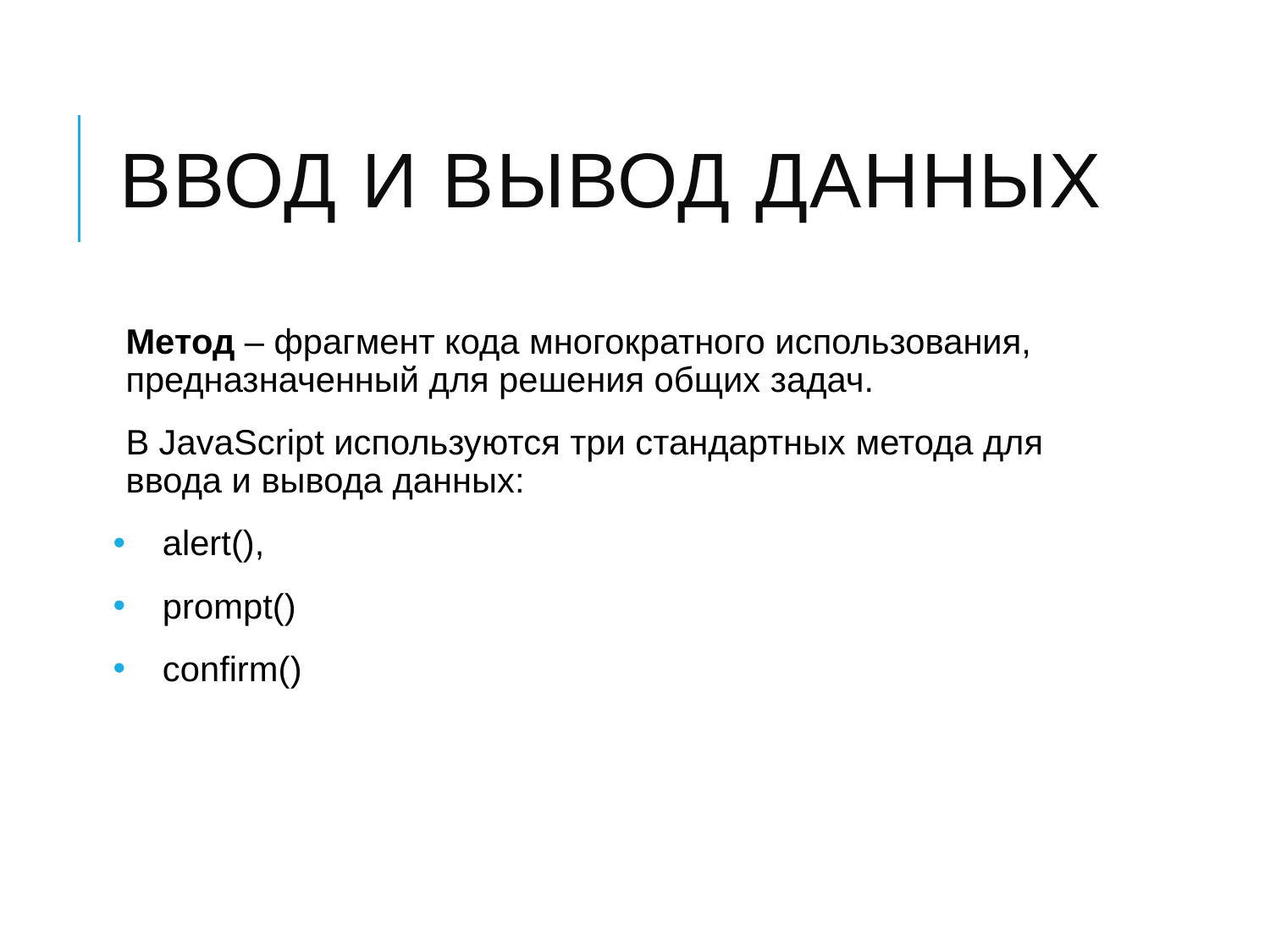

# Ввод и вывод данных
Метод – фрагмент кода многократного использования, предназначенный для решения общих задач.
В JavaScript используются три стандартных метода для ввода и вывода данных:
alert(),
prompt()
confirm()